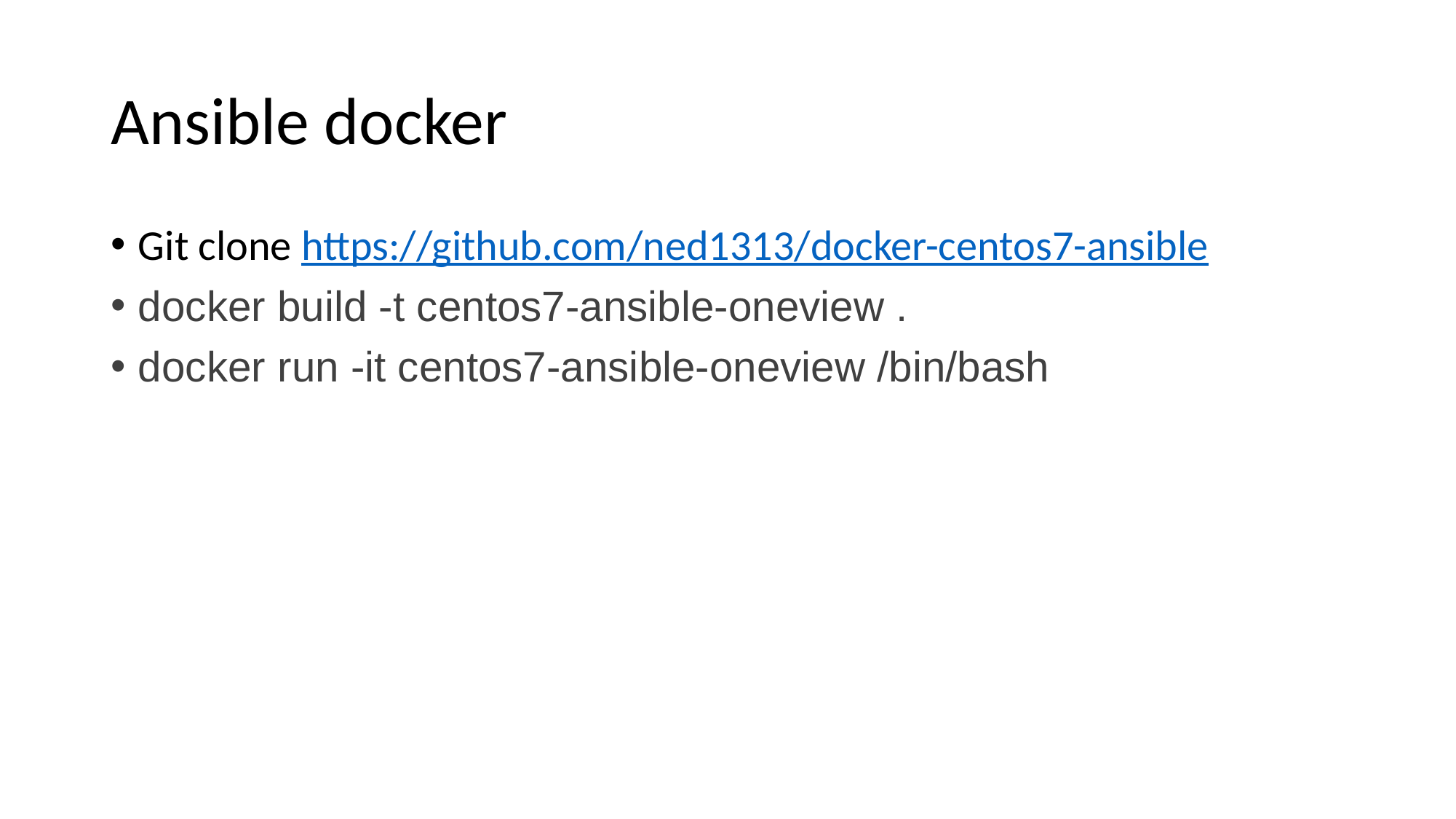

# Ansible docker
Git clone https://github.com/ned1313/docker-centos7-ansible
docker build -t centos7-ansible-oneview .
docker run -it centos7-ansible-oneview /bin/bash